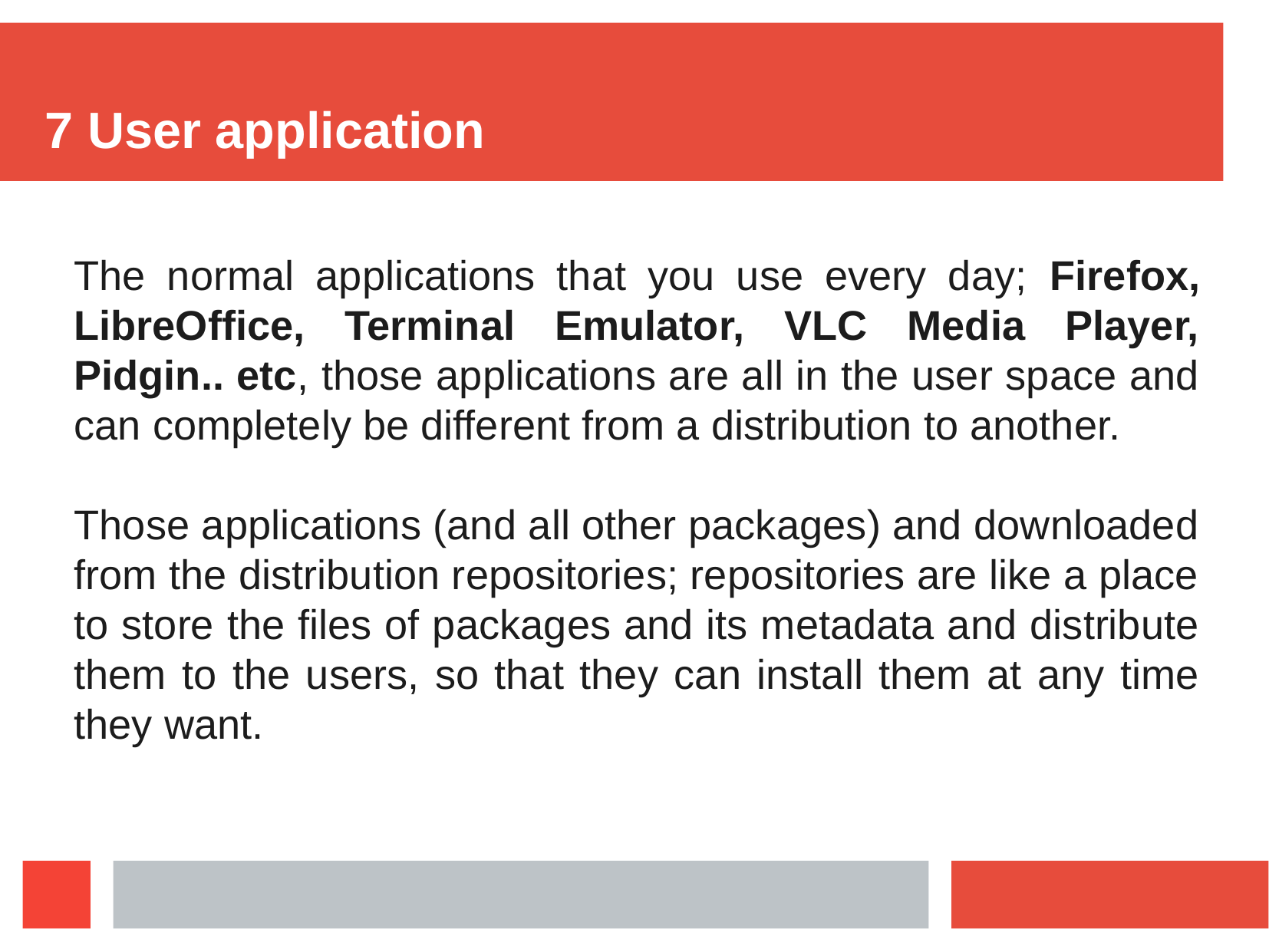

7 User application
The normal applications that you use every day; Firefox, LibreOffice, Terminal Emulator, VLC Media Player, Pidgin.. etc, those applications are all in the user space and can completely be different from a distribution to another.

Those applications (and all other packages) and downloaded from the distribution repositories; repositories are like a place to store the files of packages and its metadata and distribute them to the users, so that they can install them at any time they want.